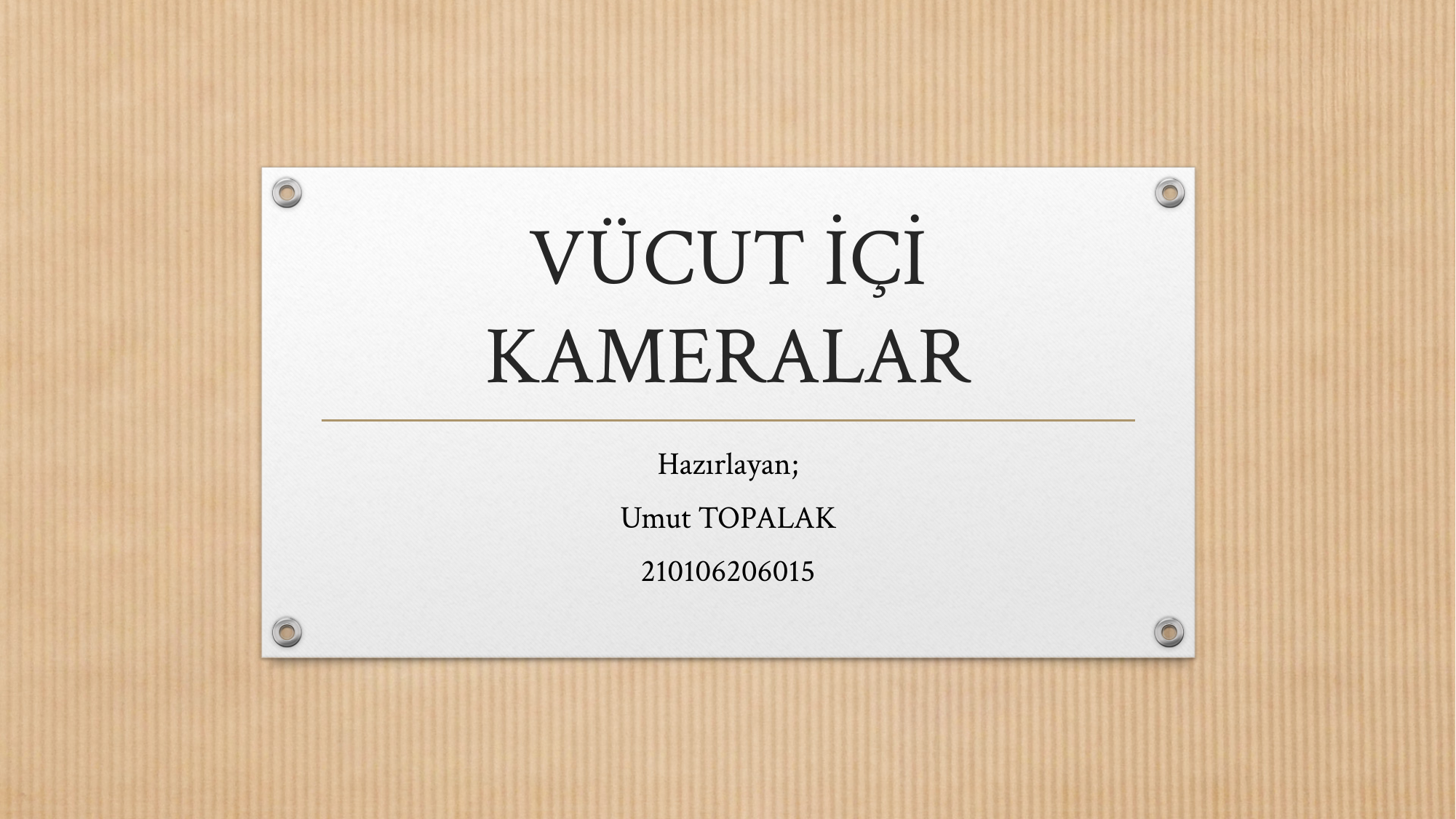

# VÜCUT İÇİ KAMERALAR
Hazırlayan;
Umut TOPALAK
210106206015